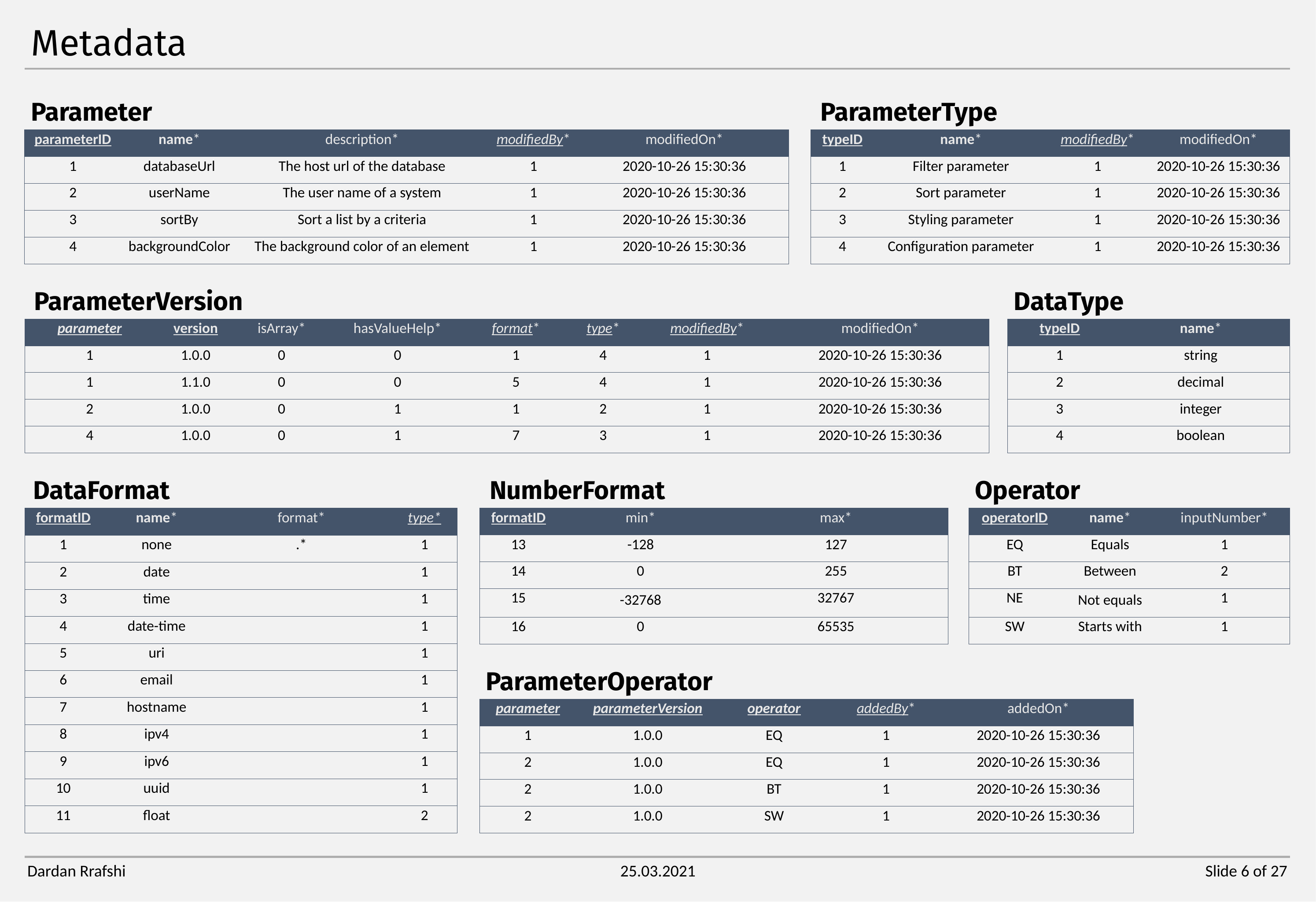

Metadata
Parameter
ParameterType
| parameterID | name\* | description\* | modifiedBy\* | modifiedOn\* |
| --- | --- | --- | --- | --- |
| 1 | databaseUrl | The host url of the database | 1 | 2020-10-26 15:30:36 |
| 2 | userName | The user name of a system | 1 | 2020-10-26 15:30:36 |
| 3 | sortBy | Sort a list by a criteria | 1 | 2020-10-26 15:30:36 |
| 4 | backgroundColor | The background color of an element | 1 | 2020-10-26 15:30:36 |
| typeID | name\* | modifiedBy\* | modifiedOn\* |
| --- | --- | --- | --- |
| 1 | Filter parameter | 1 | 2020-10-26 15:30:36 |
| 2 | Sort parameter | 1 | 2020-10-26 15:30:36 |
| 3 | Styling parameter | 1 | 2020-10-26 15:30:36 |
| 4 | Configuration parameter | 1 | 2020-10-26 15:30:36 |
ParameterVersion
DataType
| parameter | version | isArray\* | hasValueHelp\* | format\* | type\* | modifiedBy\* | modifiedOn\* |
| --- | --- | --- | --- | --- | --- | --- | --- |
| 1 | 1.0.0 | 0 | 0 | 1 | 4 | 1 | 2020-10-26 15:30:36 |
| 1 | 1.1.0 | 0 | 0 | 5 | 4 | 1 | 2020-10-26 15:30:36 |
| 2 | 1.0.0 | 0 | 1 | 1 | 2 | 1 | 2020-10-26 15:30:36 |
| 4 | 1.0.0 | 0 | 1 | 7 | 3 | 1 | 2020-10-26 15:30:36 |
| typeID | name\* |
| --- | --- |
| 1 | string |
| 2 | decimal |
| 3 | integer |
| 4 | boolean |
DataFormat
NumberFormat
Operator
| formatID | name\* | format\* | type\* |
| --- | --- | --- | --- |
| 1 | none | .\* | 1 |
| 2 | date |  | 1 |
| 3 | time |  | 1 |
| 4 | date-time |  | 1 |
| 5 | uri |  | 1 |
| 6 | email |  | 1 |
| 7 | hostname |  | 1 |
| 8 | ipv4 |  | 1 |
| 9 | ipv6 |  | 1 |
| 10 | uuid |  | 1 |
| 11 | float |  | 2 |
| formatID | min\* | max\* |
| --- | --- | --- |
| 13 | -128 | 127 |
| 14 | 0 | 255 |
| 15 | -32768 | 32767 |
| 16 | 0 | 65535 |
| operatorID | name\* | inputNumber\* |
| --- | --- | --- |
| EQ | Equals | 1 |
| BT | Between | 2 |
| NE | Not equals | 1 |
| SW | Starts with | 1 |
ParameterOperator
| parameter | parameterVersion | operator | addedBy\* | addedOn\* |
| --- | --- | --- | --- | --- |
| 1 | 1.0.0 | EQ | 1 | 2020-10-26 15:30:36 |
| 2 | 1.0.0 | EQ | 1 | 2020-10-26 15:30:36 |
| 2 | 1.0.0 | BT | 1 | 2020-10-26 15:30:36 |
| 2 | 1.0.0 | SW | 1 | 2020-10-26 15:30:36 |
Dardan Rrafshi
25.03.2021
Slide 6 of 27